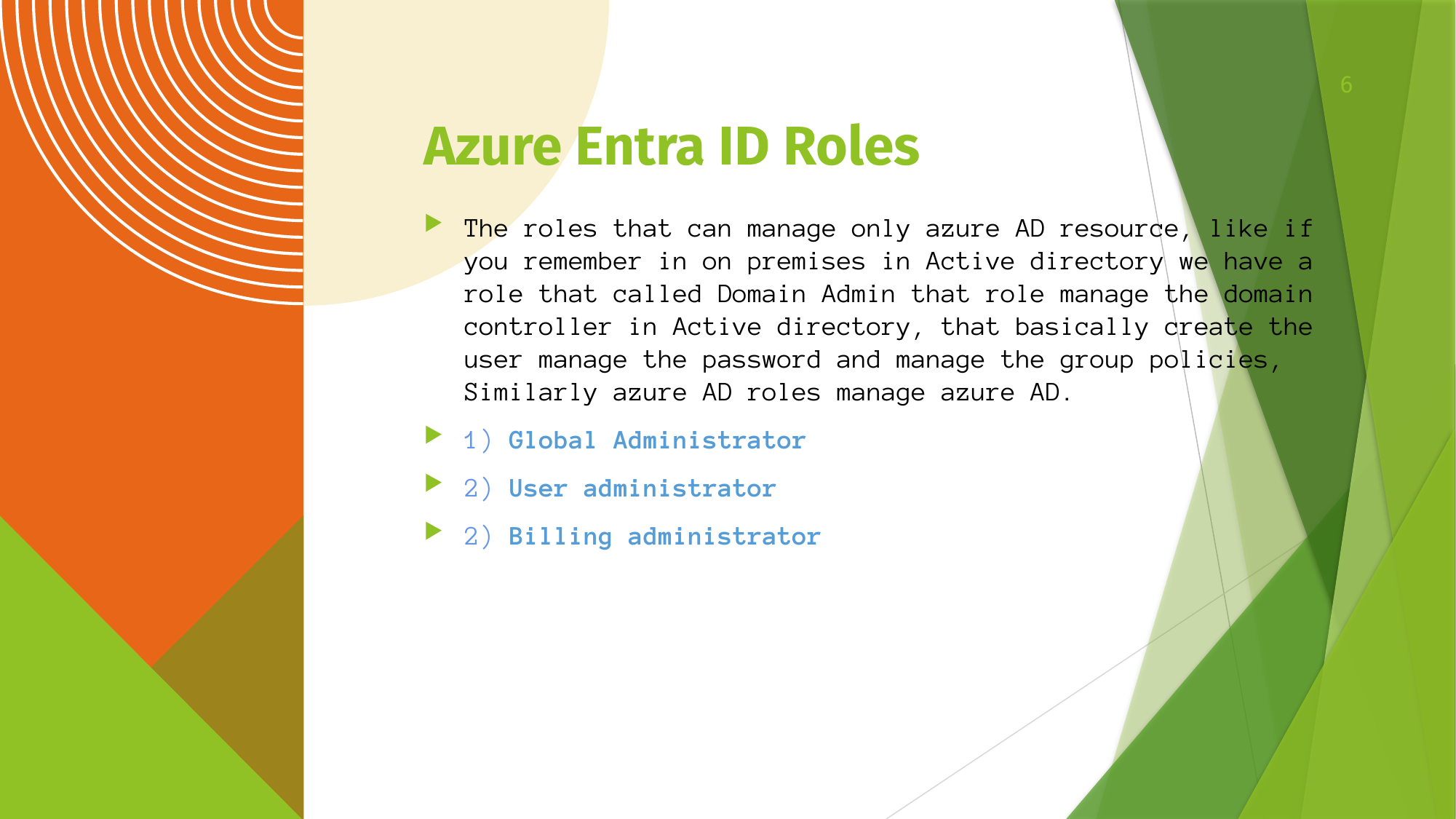

6
# Azure Entra ID Roles
The roles that can manage only azure AD resource, like if you remember in on premises in Active directory we have a role that called Domain Admin that role manage the domain controller in Active directory, that basically create the user manage the password and manage the group policies, Similarly azure AD roles manage azure AD.
1) Global Administrator
2) User administrator
2) Billing administrator